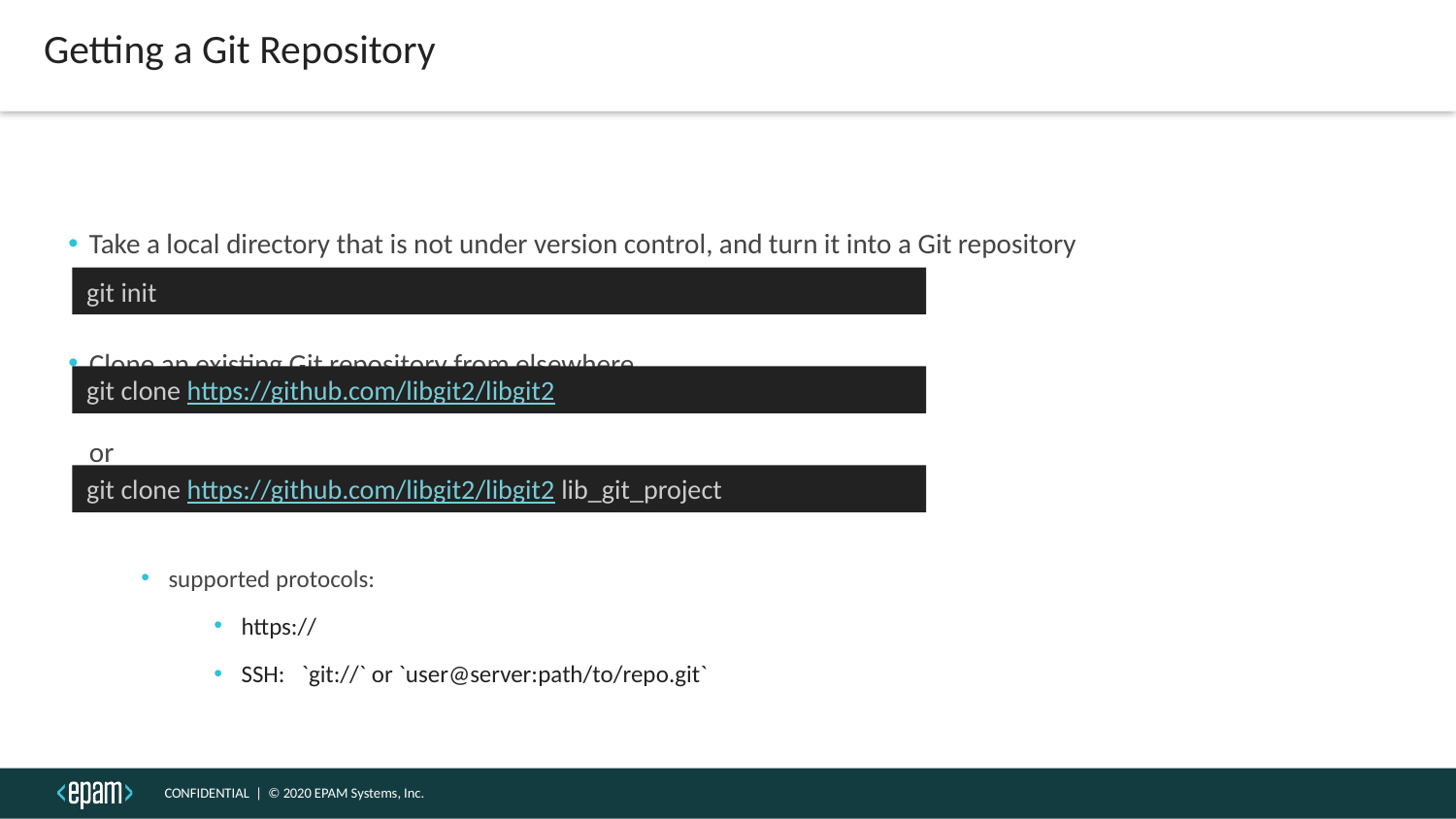

Getting a Git Repository
Take a local directory that is not under version control, and turn it into a Git repository

Clone an existing Git repository from elsewhere
or

supported protocols:
https://
SSH:   `git://` or `user@server:path/to/repo.git`

git init
git clone https://github.com/libgit2/libgit2
git clone https://github.com/libgit2/libgit2 lib_git_project